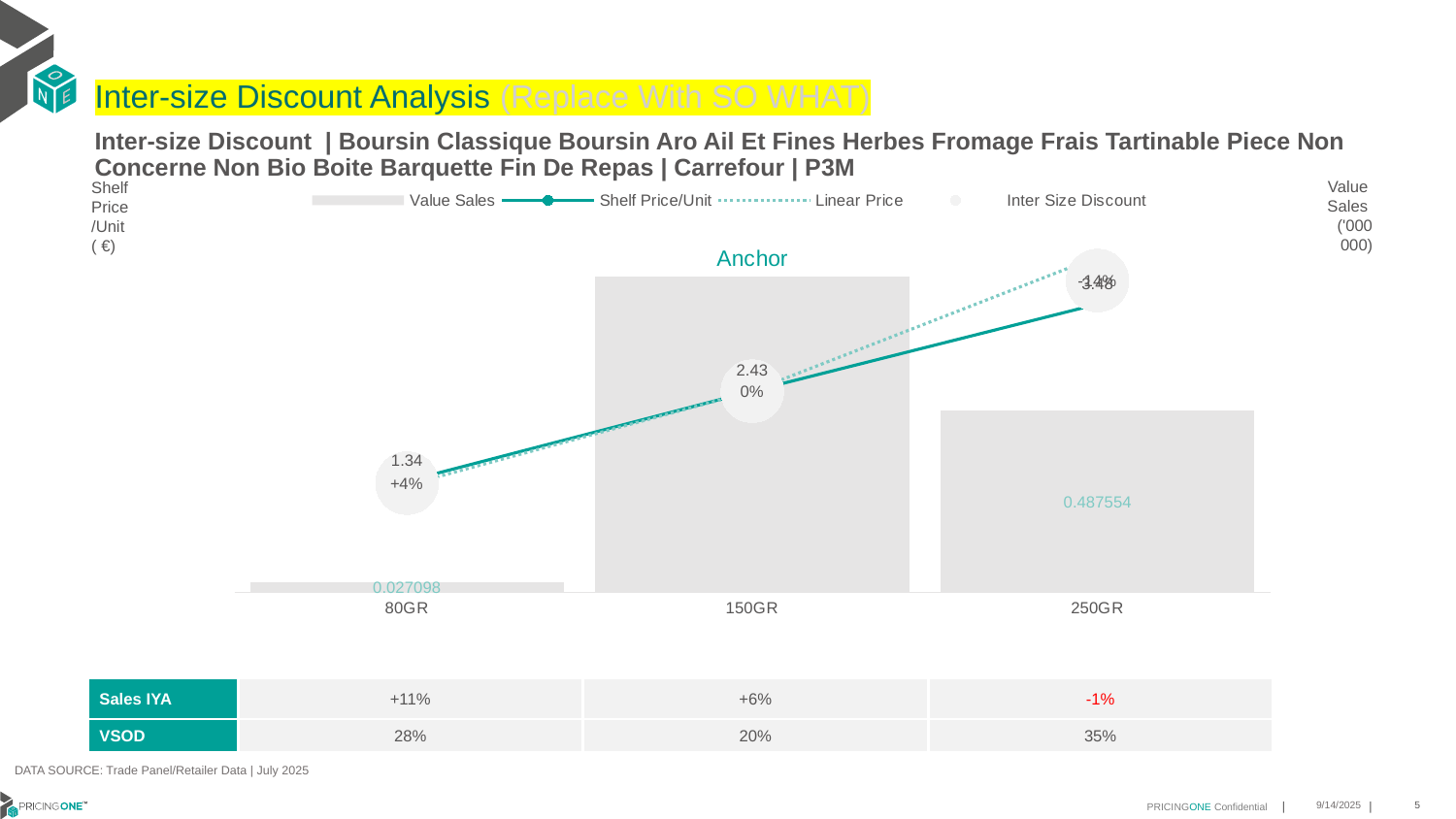

# Inter-size Discount Analysis (Replace With SO WHAT)
Inter-size Discount  | Boursin Classique Boursin Aro Ail Et Fines Herbes Fromage Frais Tartinable Piece Non Concerne Non Bio Boite Barquette Fin De Repas | Carrefour | P3M
Shelf
Price
/Unit
( €)

### Chart

| Category | Value Sales | Shelf Price/Unit | Linear Price | Inter Size Discount |
|---|---|---|---|---|
| 80GR | 0.027098 | 1.345 | 1.29664 | 1.3208199999999999 |
| 150GR | 0.848037 | 2.4312 | 2.4312 | 2.4312 |
| 250GR | 0.487554 | 3.48 | 4.052 | 3.766 |
Value
Sales
('000 000)
| Sales IYA | +11% | +6% | -1% |
| --- | --- | --- | --- |
| VSOD | 28% | 20% | 35% |
DATA SOURCE: Trade Panel/Retailer Data | July 2025

9/14/2025
5